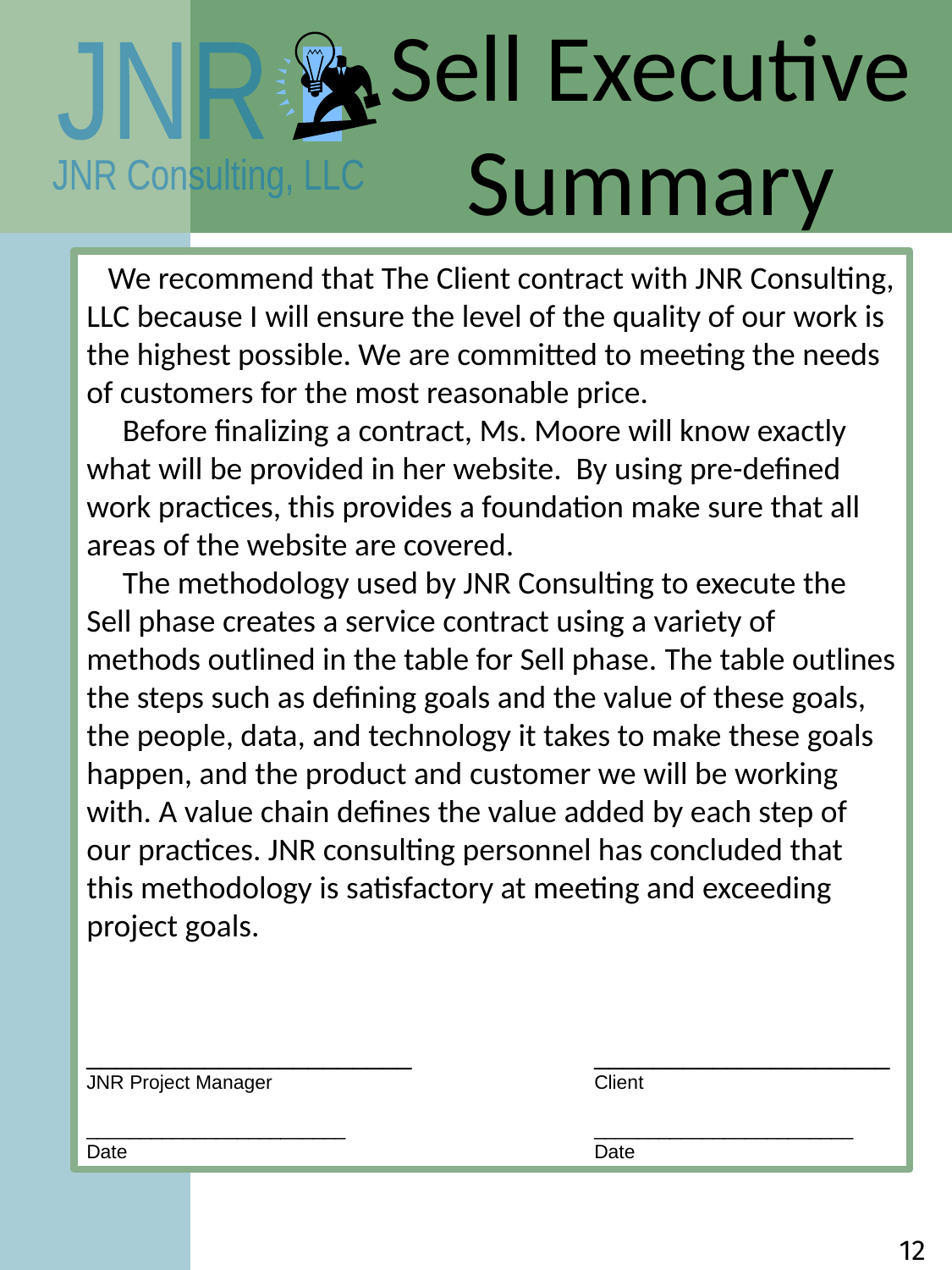

Sell Executive Summary
   We recommend that The Client contract with JNR Consulting, LLC because I will ensure the level of the quality of our work is the highest possible. We are committed to meeting the needs of customers for the most reasonable price.
     Before finalizing a contract, Ms. Moore will know exactly what will be provided in her website.  By using pre-defined work practices, this provides a foundation make sure that all areas of the website are covered.
     The methodology used by JNR Consulting to execute the Sell phase creates a service contract using a variety of methods outlined in the table for Sell phase. The table outlines the steps such as defining goals and the value of these goals, the people, data, and technology it takes to make these goals happen, and the product and customer we will be working with. A value chain defines the value added by each step of our practices. JNR consulting personnel has concluded that this methodology is satisfactory at meeting and exceeding project goals.

______________________		____________________
JNR Project Manager			Client

________________________		________________________
Date				Date

12